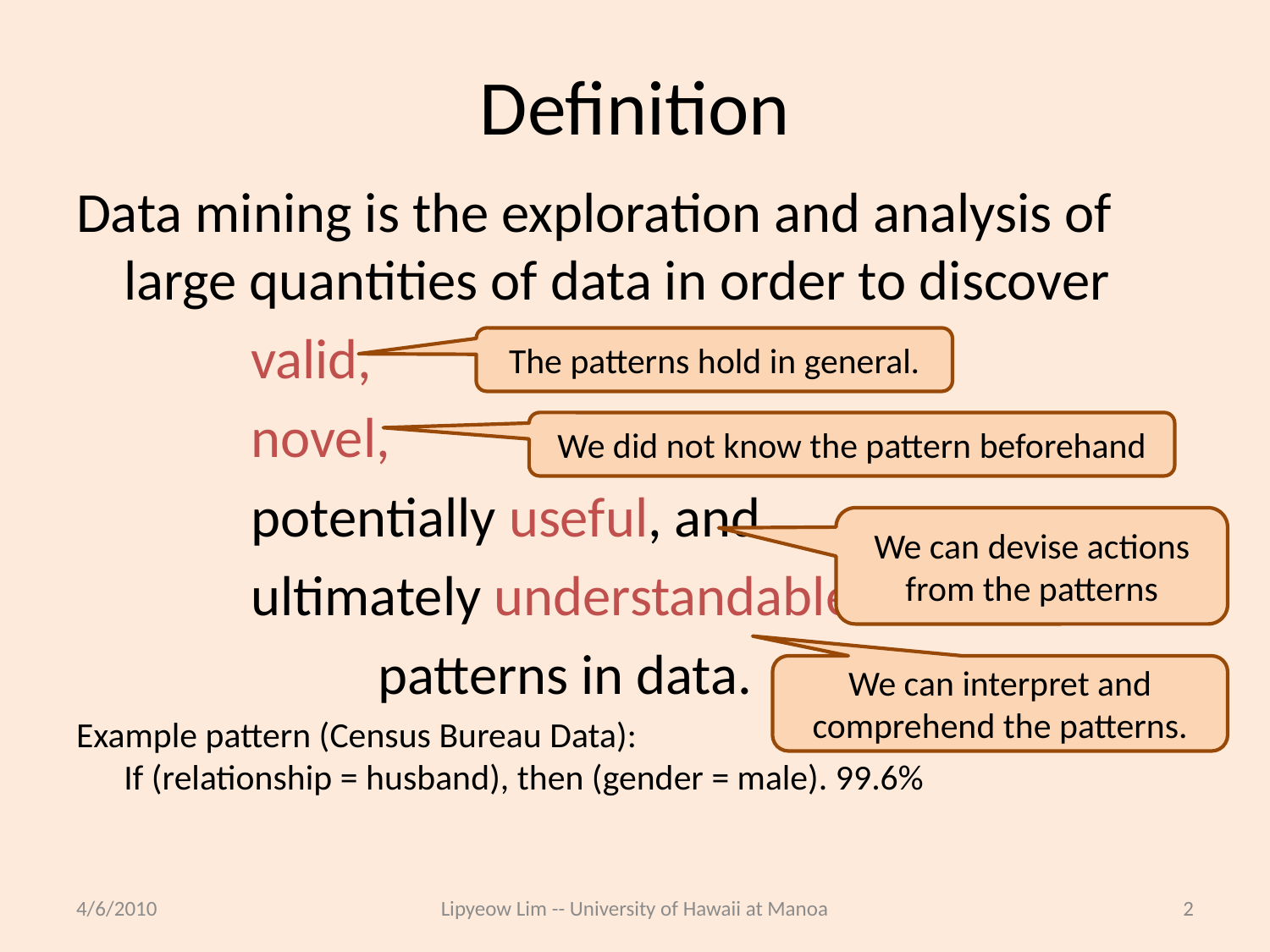

# Definition
Data mining is the exploration and analysis of large quantities of data in order to discover
		valid,
		novel,
		potentially useful, and
		ultimately understandable
			patterns in data.
Example pattern (Census Bureau Data):
If (relationship = husband), then (gender = male). 99.6%

The patterns hold in general.
We did not know the pattern beforehand
We can devise actions from the patterns
We can interpret and comprehend the patterns.
4/6/2010
Lipyeow Lim -- University of Hawaii at Manoa
2